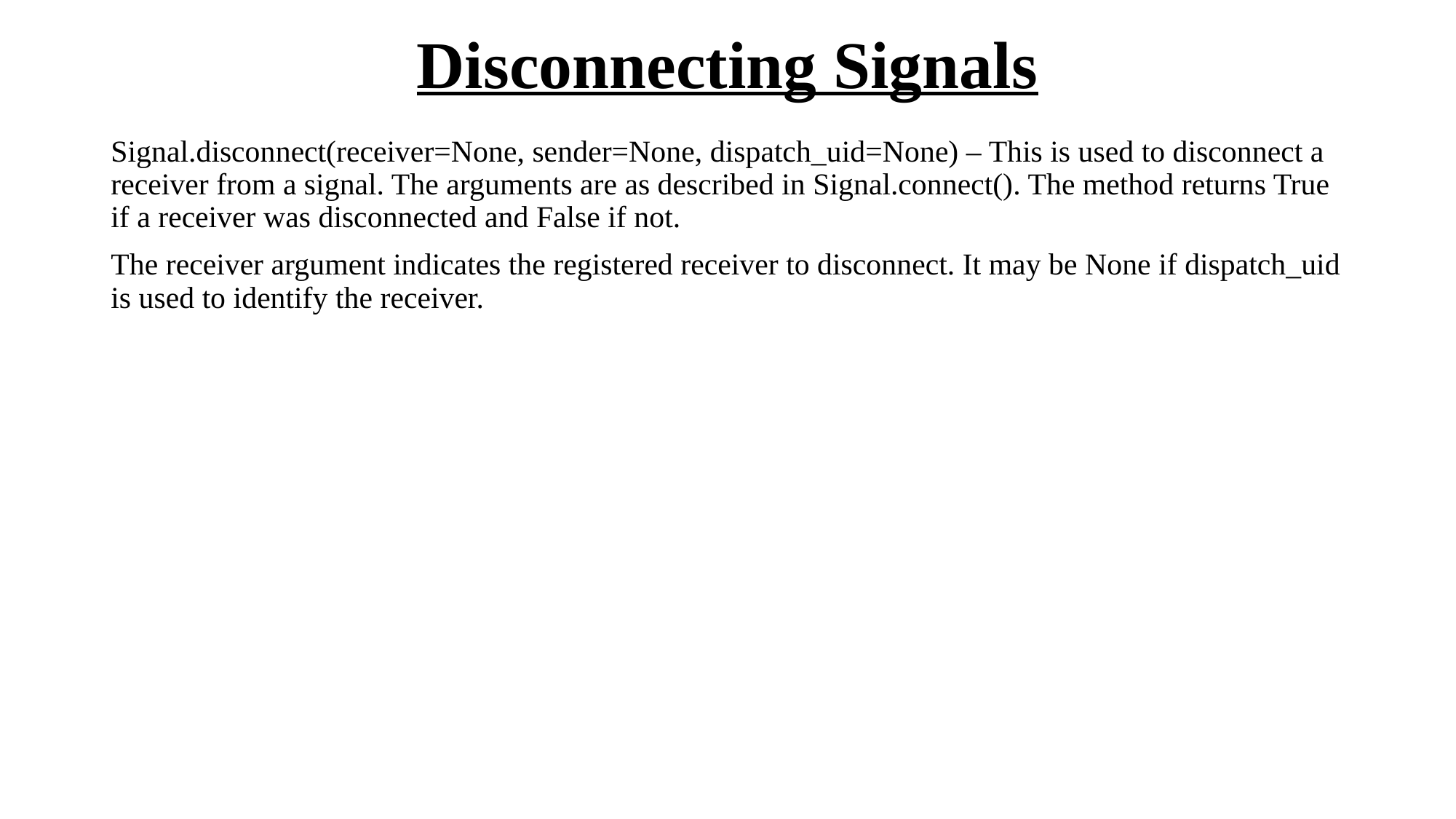

# Disconnecting Signals
Signal.disconnect(receiver=None, sender=None, dispatch_uid=None) – This is used to disconnect a receiver from a signal. The arguments are as described in Signal.connect(). The method returns True if a receiver was disconnected and False if not.
The receiver argument indicates the registered receiver to disconnect. It may be None if dispatch_uid is used to identify the receiver.